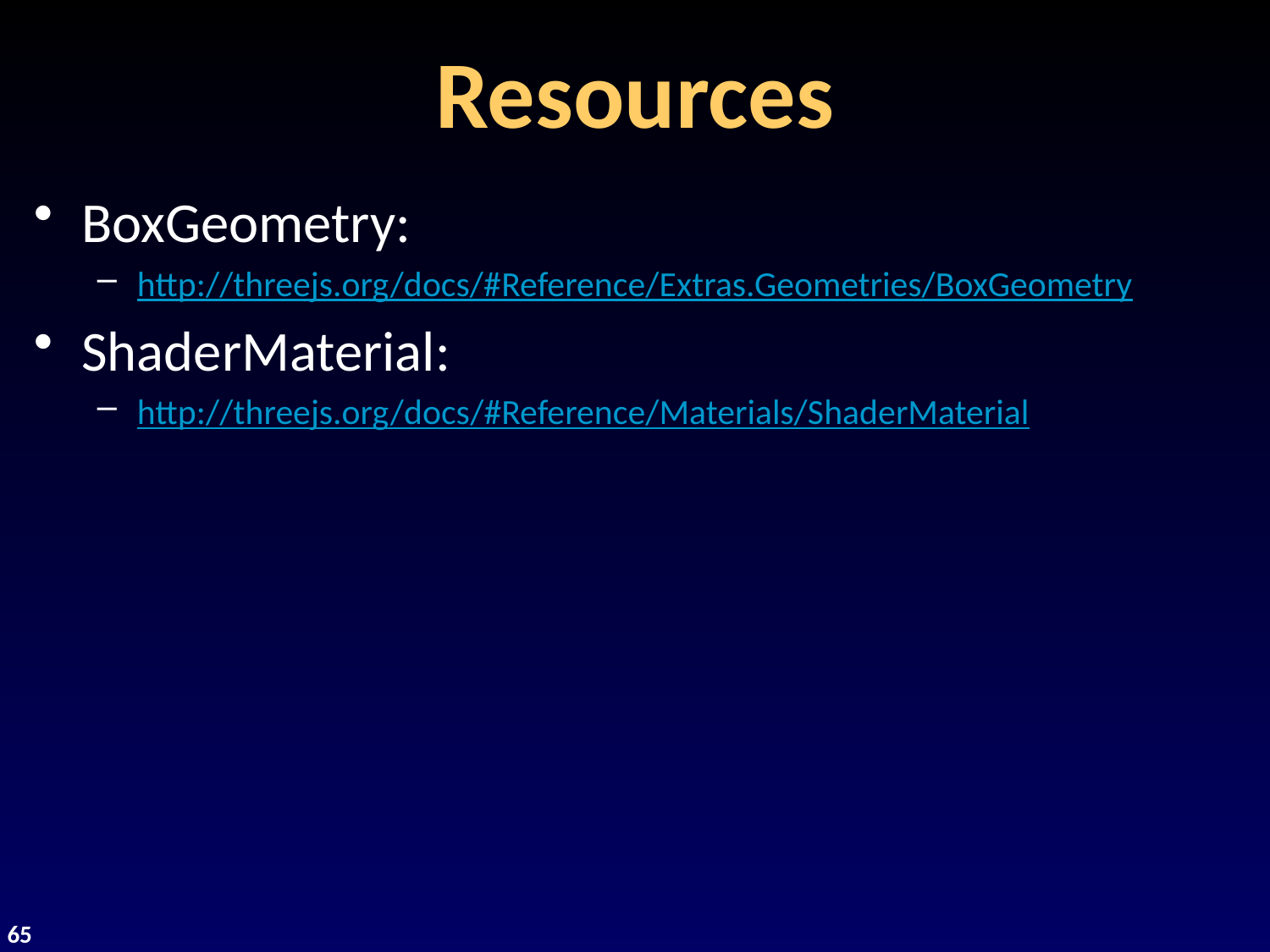

# Resources
BoxGeometry:
http://threejs.org/docs/#Reference/Extras.Geometries/BoxGeometry
ShaderMaterial:
http://threejs.org/docs/#Reference/Materials/ShaderMaterial

65